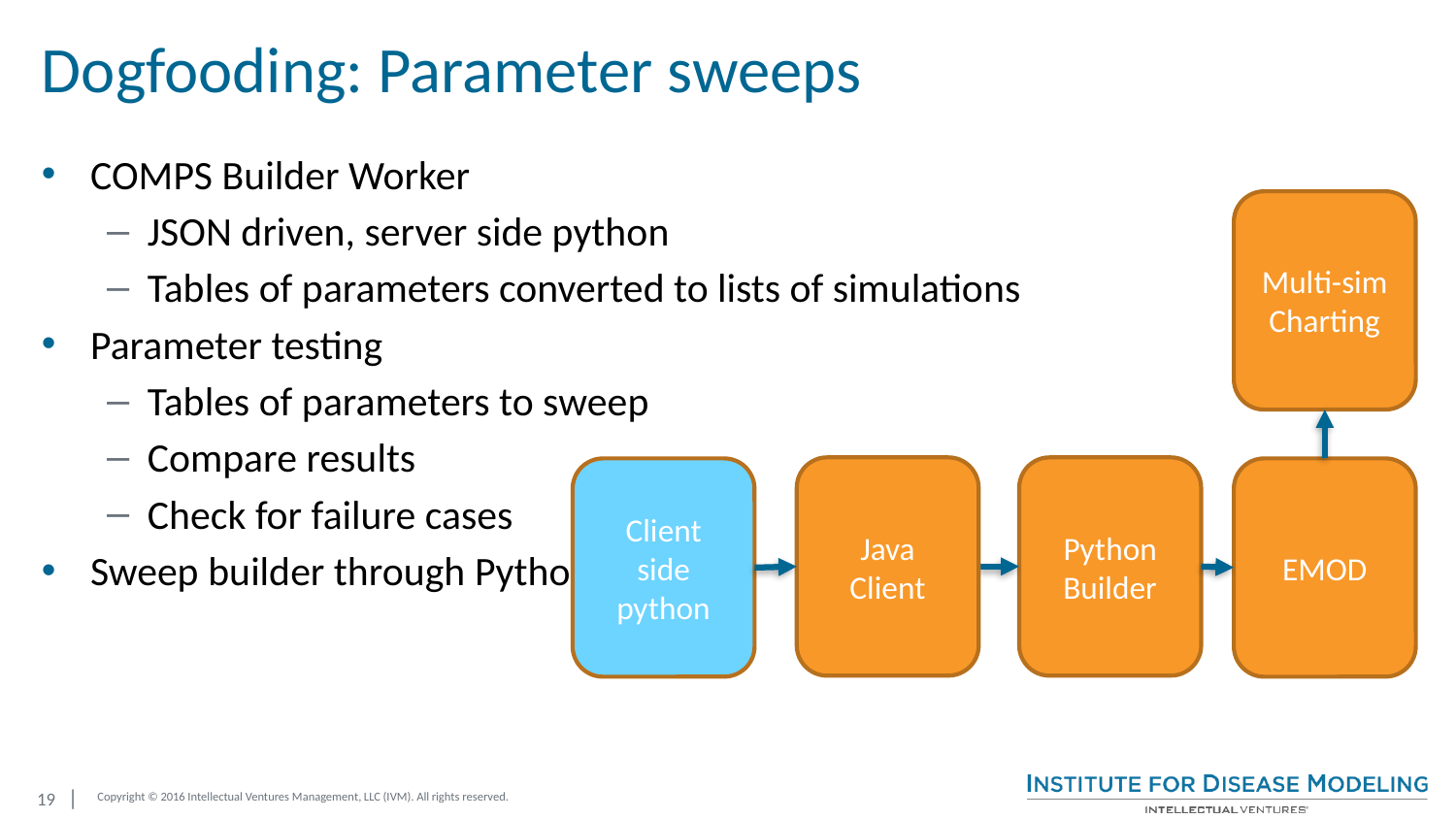

# Dogfooding: Parameter sweeps
COMPS Builder Worker
JSON driven, server side python
Tables of parameters converted to lists of simulations
Parameter testing
Tables of parameters to sweep
Compare results
Check for failure cases
Sweep builder through Python Interop

Multi-sim Charting
Java Client
Python Builder
Client side python
EMOD